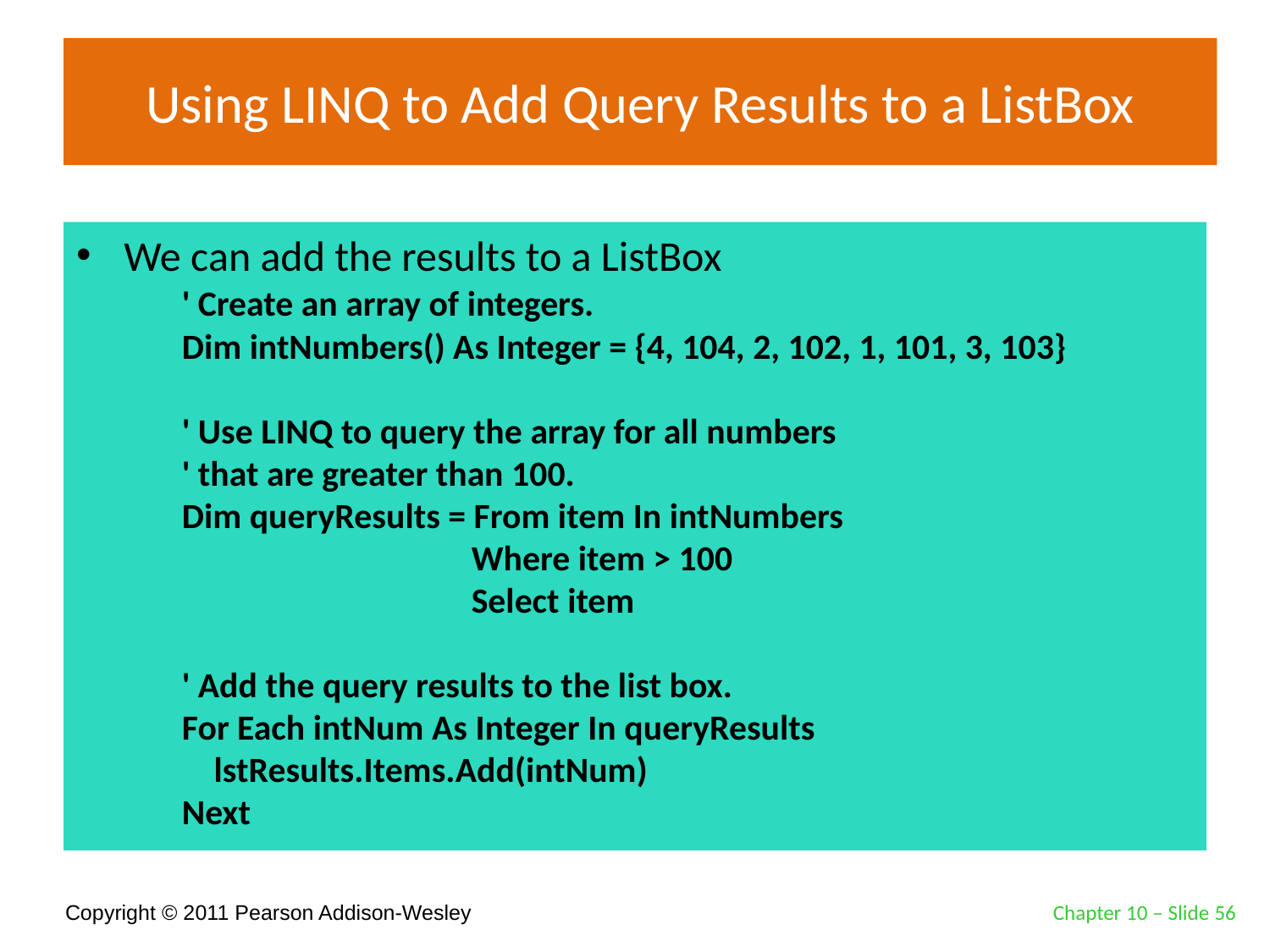

# Using LINQ to Add Query Results to a ListBox
We can add the results to a ListBox
' Create an array of integers.
Dim intNumbers() As Integer = {4, 104, 2, 102, 1, 101, 3, 103}

' Use LINQ to query the array for all numbers
' that are greater than 100.
Dim queryResults = From item In intNumbers
                                    Where item > 100
                                    Select item

' Add the query results to the list box.
For Each intNum As Integer In queryResults
    lstResults.Items.Add(intNum)
Next
Chapter 10 – Slide 56